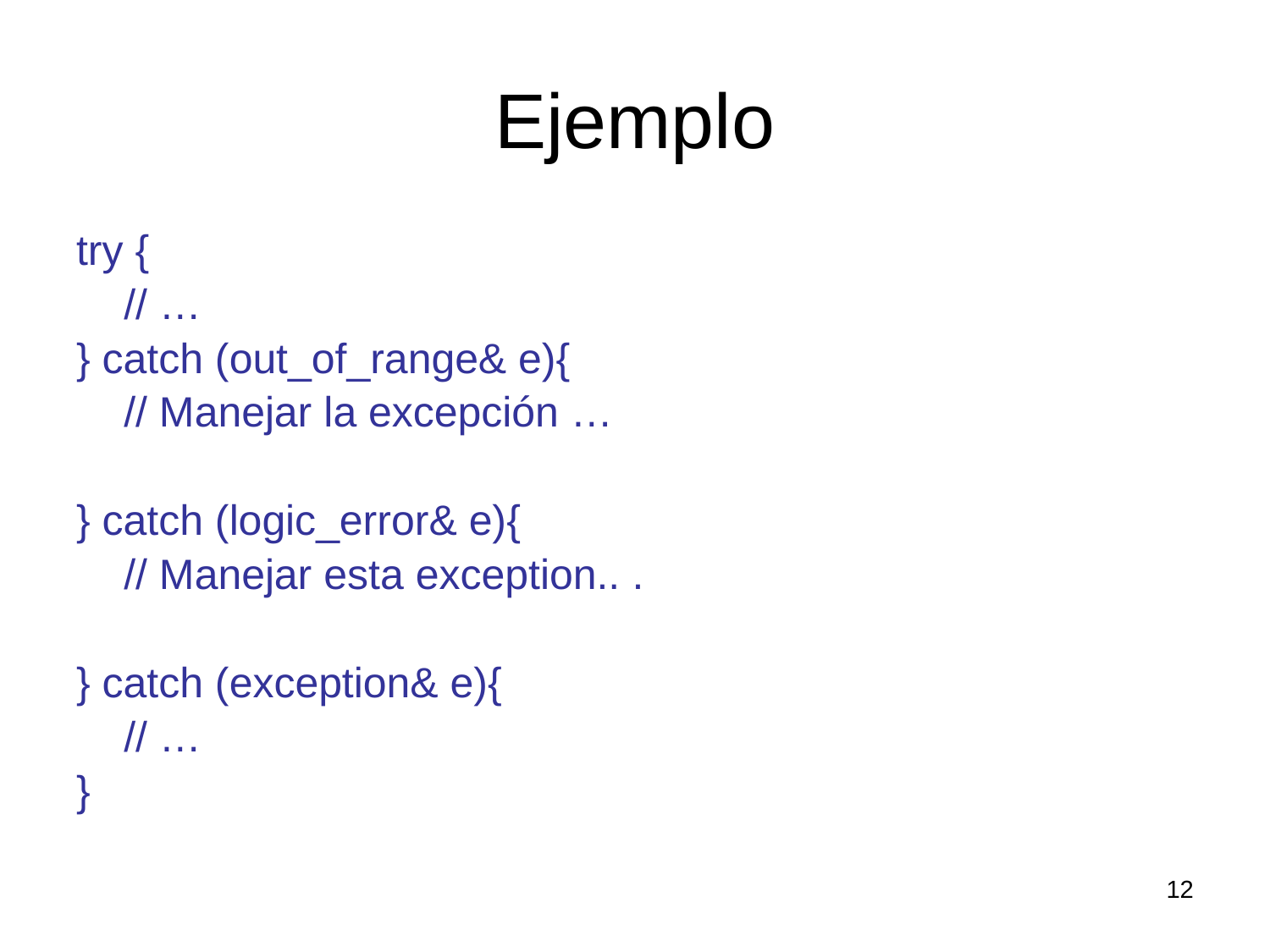

# Ejemplo
try {
	// …
} catch (out_of_range& e){
	// Manejar la excepción …

} catch (logic_error& e){
	// Manejar esta exception.. .

} catch (exception& e){
	// …
}

12